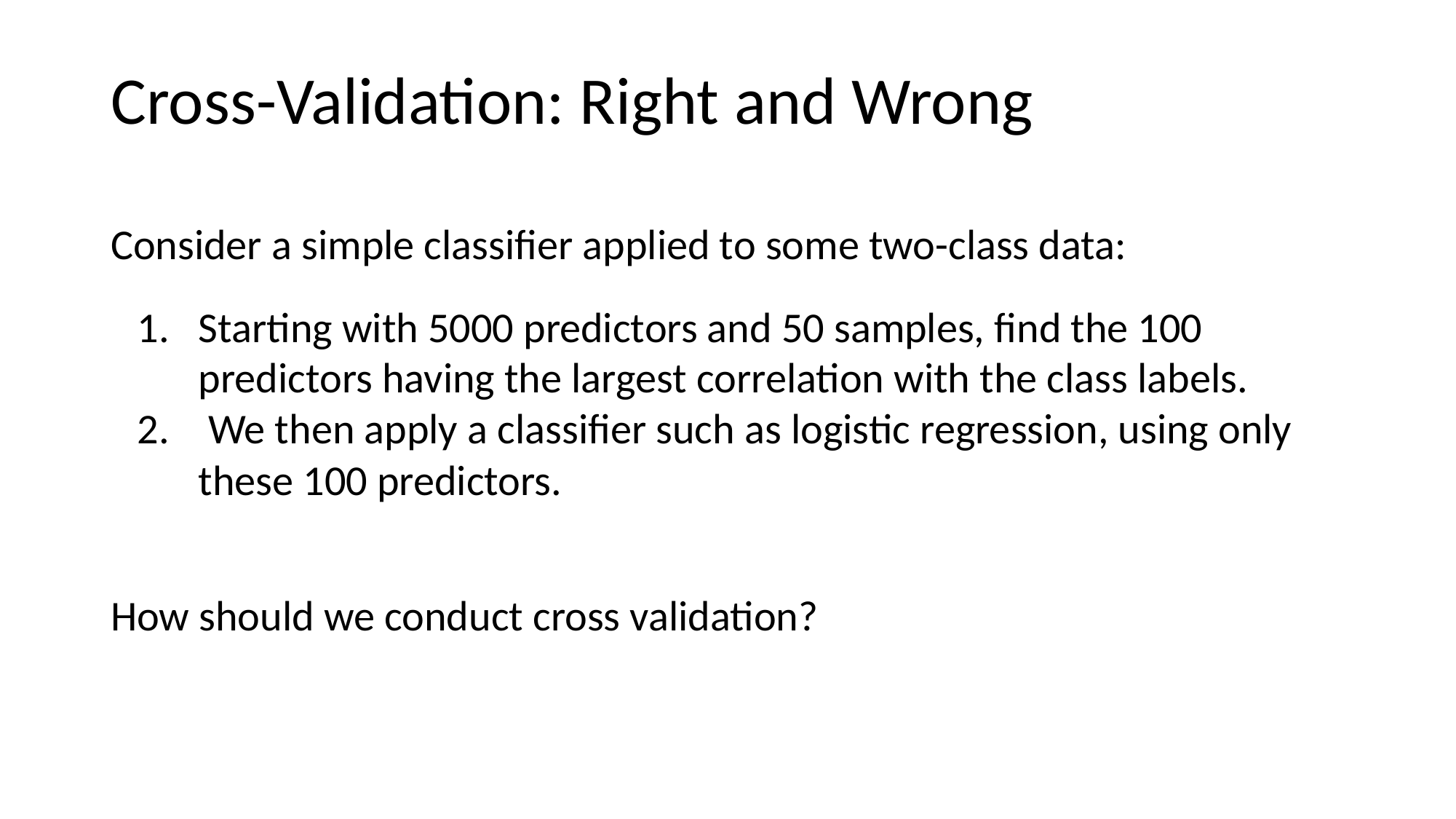

# Cross-Validation: Right and Wrong
Consider a simple classifier applied to some two-class data:

Starting with 5000 predictors and 50 samples, find the 100 predictors having the largest correlation with the class labels.
 We then apply a classifier such as logistic regression, using only these 100 predictors.

How should we conduct cross validation?